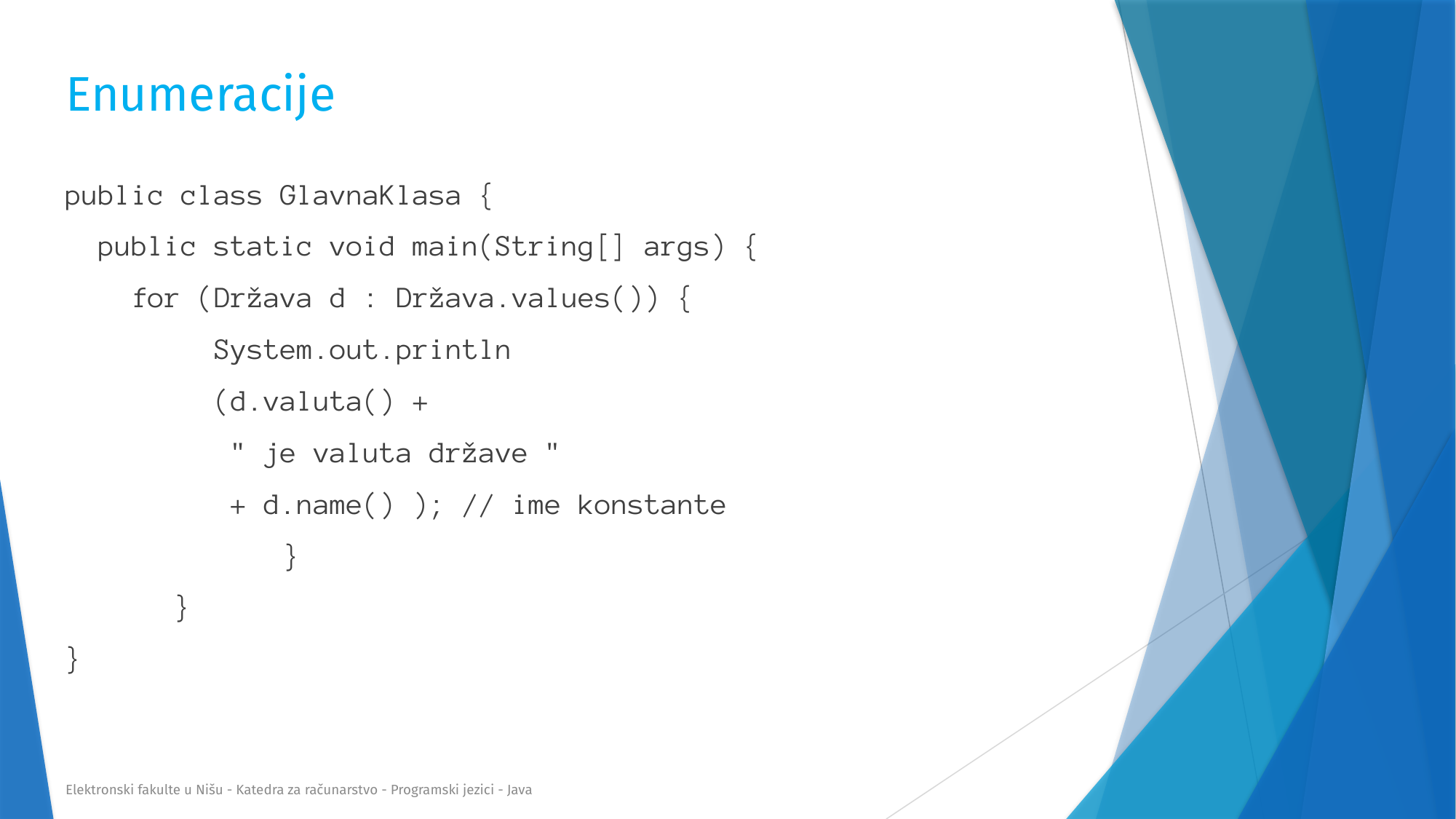

# Enumeracije
public class GlavnaKlasa {
  public static void main(String[] args) {
    for (Država d : Država.values()) {
         System.out.println
         (d.valuta() +
          " je valuta države "
          + d.name() ); // ime konstante
		}
	}
}
Elektronski fakulte u Nišu - Katedra za računarstvo - Programski jezici - Java